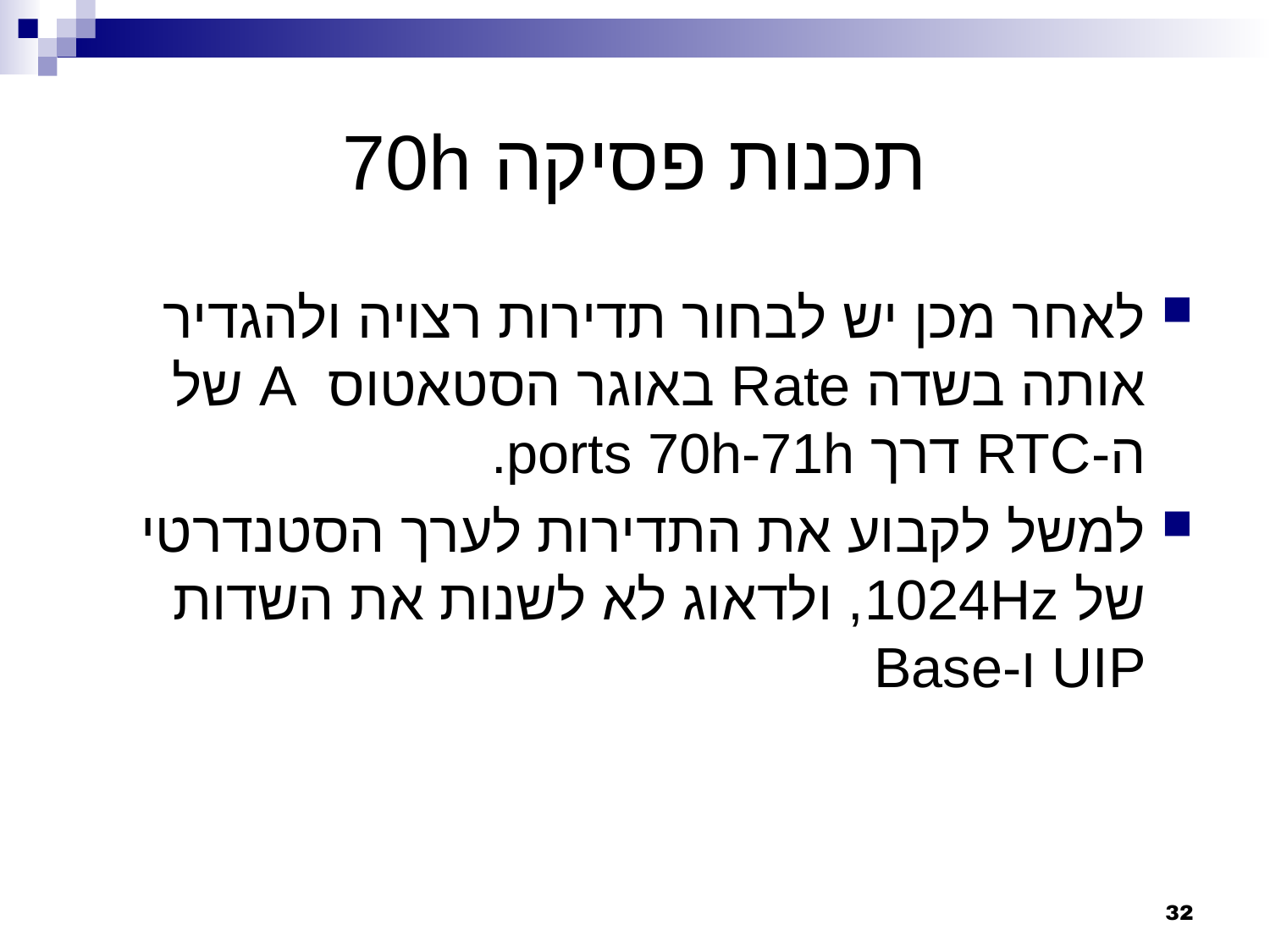

# תכנות פסיקה 70h
לאחר מכן יש לבחור תדירות רצויה ולהגדיר אותה בשדה Rate באוגר הסטאטוס  A של ה-RTC דרך ports 70h-71h.
למשל לקבוע את התדירות לערך הסטנדרטי של 1024Hz, ולדאוג לא לשנות את השדות UIP ו-Base

32